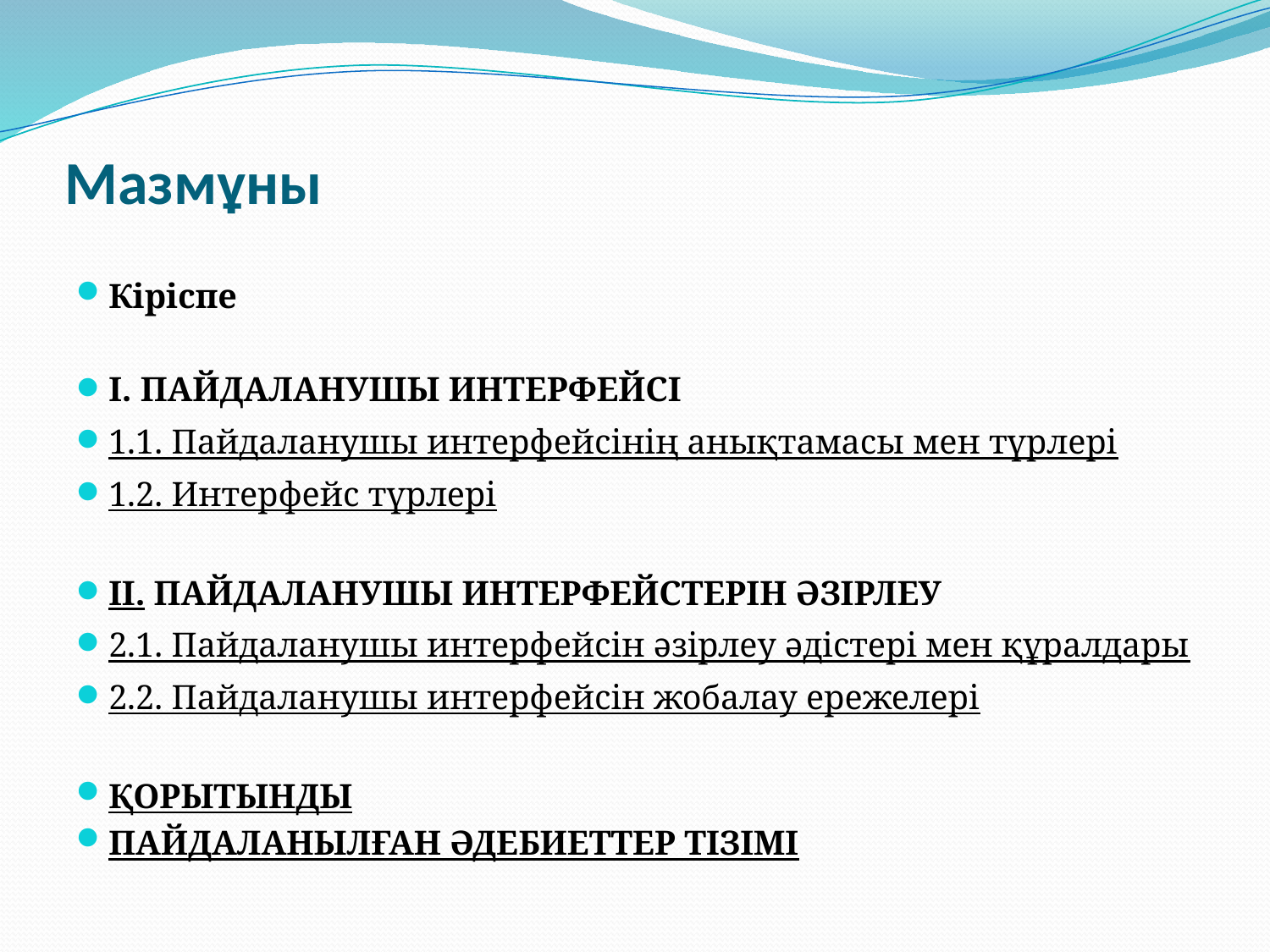

# Мазмұны
Кіріспе

I. ПАЙДАЛАНУШЫ ИНТЕРФЕЙСІ
1.1. Пайдаланушы интерфейсінің анықтамасы мен түрлері
1.2. Интерфейс түрлері

II. ПАЙДАЛАНУШЫ ИНТЕРФЕЙСТЕРІН ӘЗІРЛЕУ
2.1. Пайдаланушы интерфейсін әзірлеу әдістері мен құралдары
2.2. Пайдаланушы интерфейсін жобалау ережелері

ҚОРЫТЫНДЫ
ПАЙДАЛАНЫЛҒАН ӘДЕБИЕТТЕР ТІЗІМІ